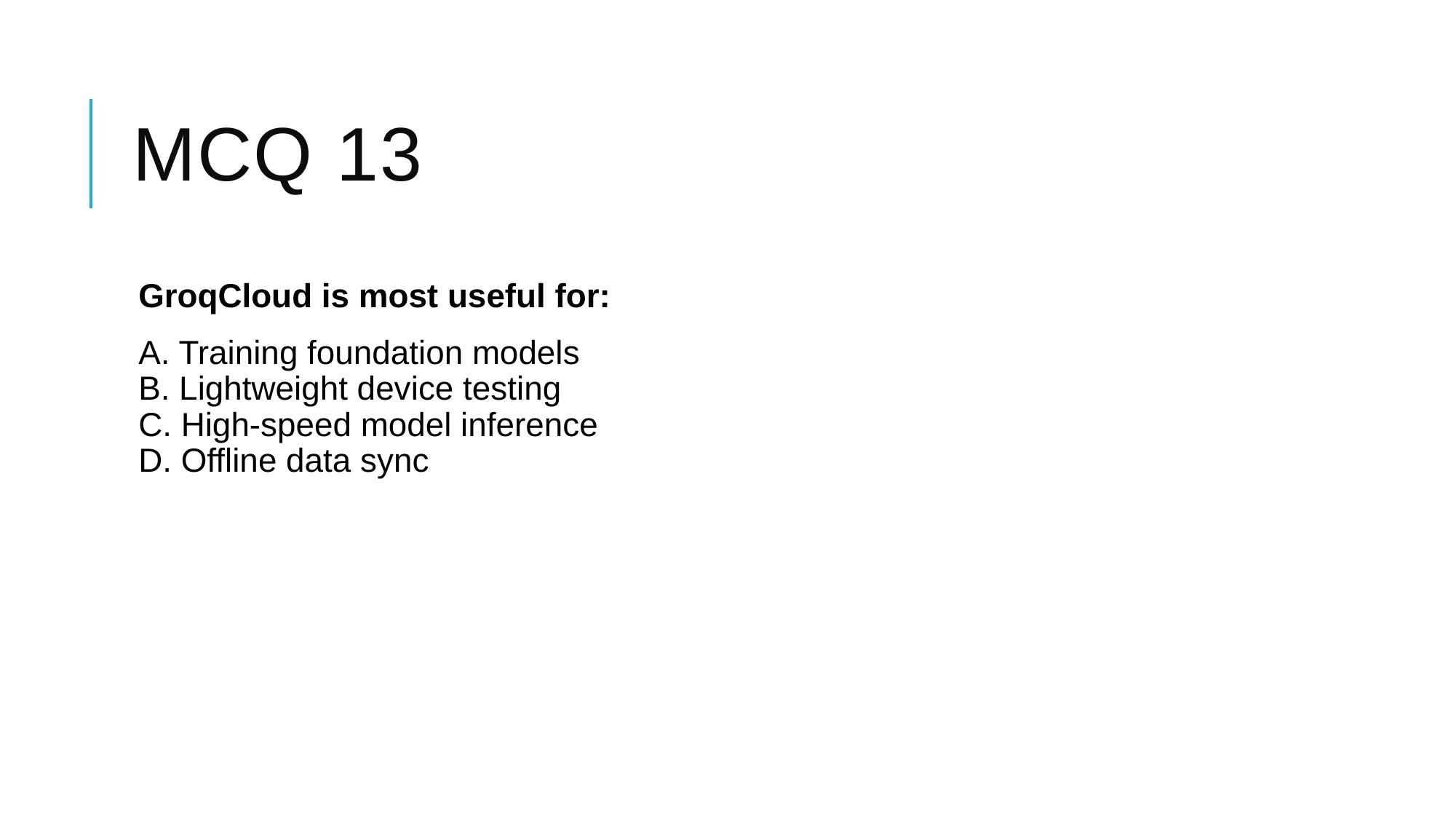

# Mcq 13
GroqCloud is most useful for:
A. Training foundation models
B. Lightweight device testing
C. High-speed model inference
D. Offline data sync